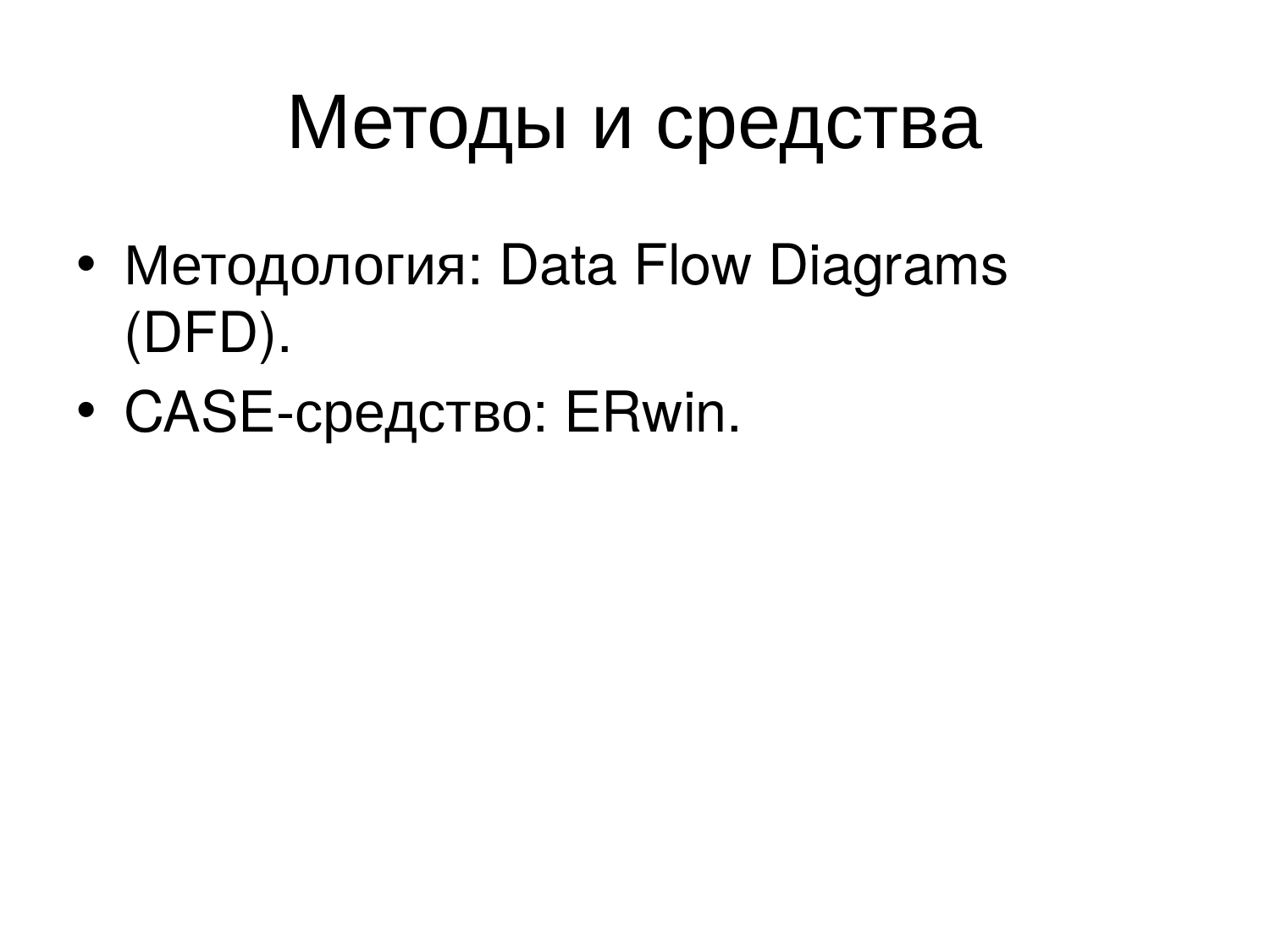

# Методы и средства
Методология: Data Flow Diagrams (DFD).
CASE-средство: ERwin.